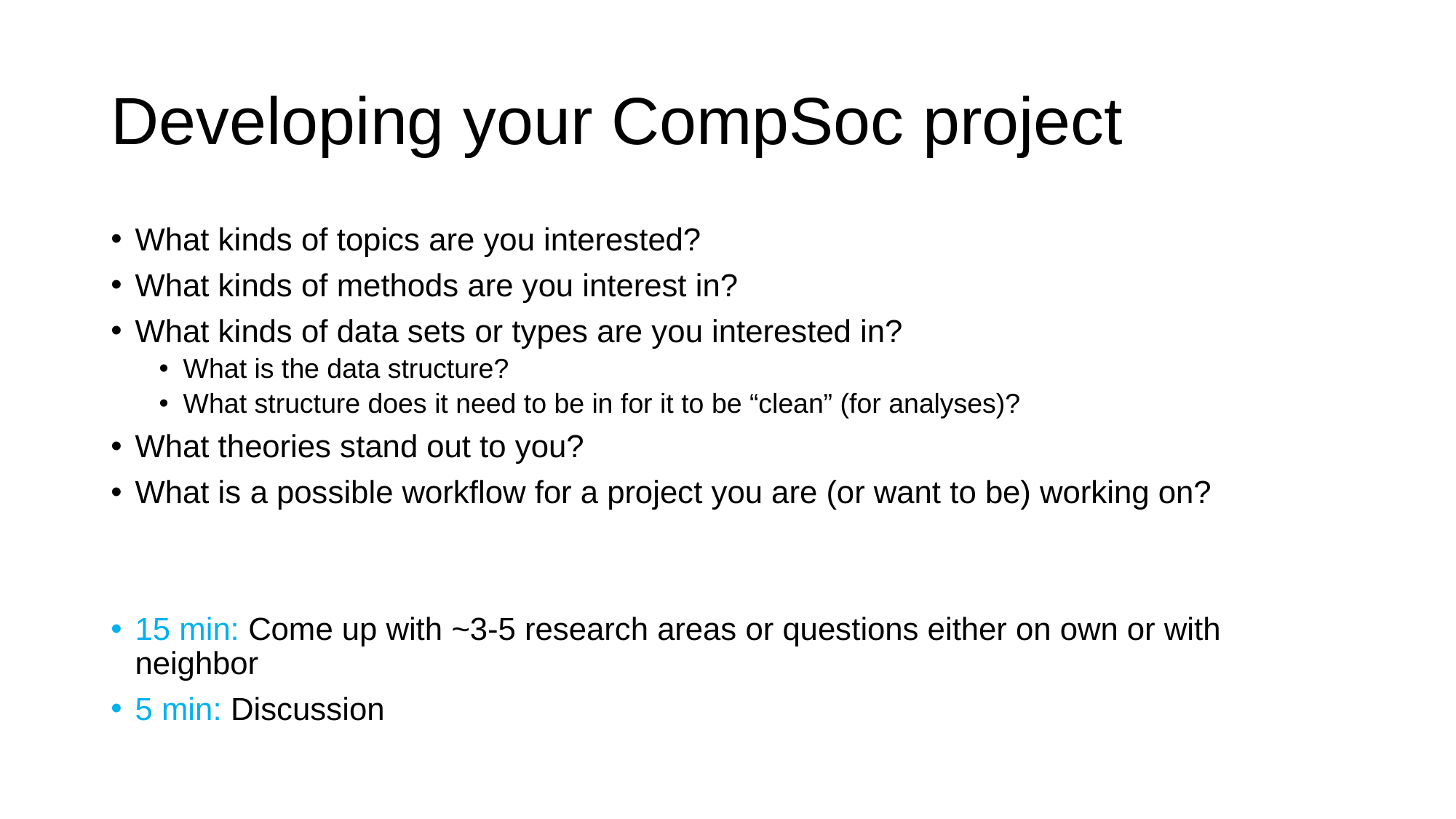

# Developing your CompSoc project
What kinds of topics are you interested?
What kinds of methods are you interest in?
What kinds of data sets or types are you interested in?
What is the data structure?
What structure does it need to be in for it to be “clean” (for analyses)?
What theories stand out to you?
What is a possible workflow for a project you are (or want to be) working on?

15 min: Come up with ~3-5 research areas or questions either on own or with neighbor
5 min: Discussion